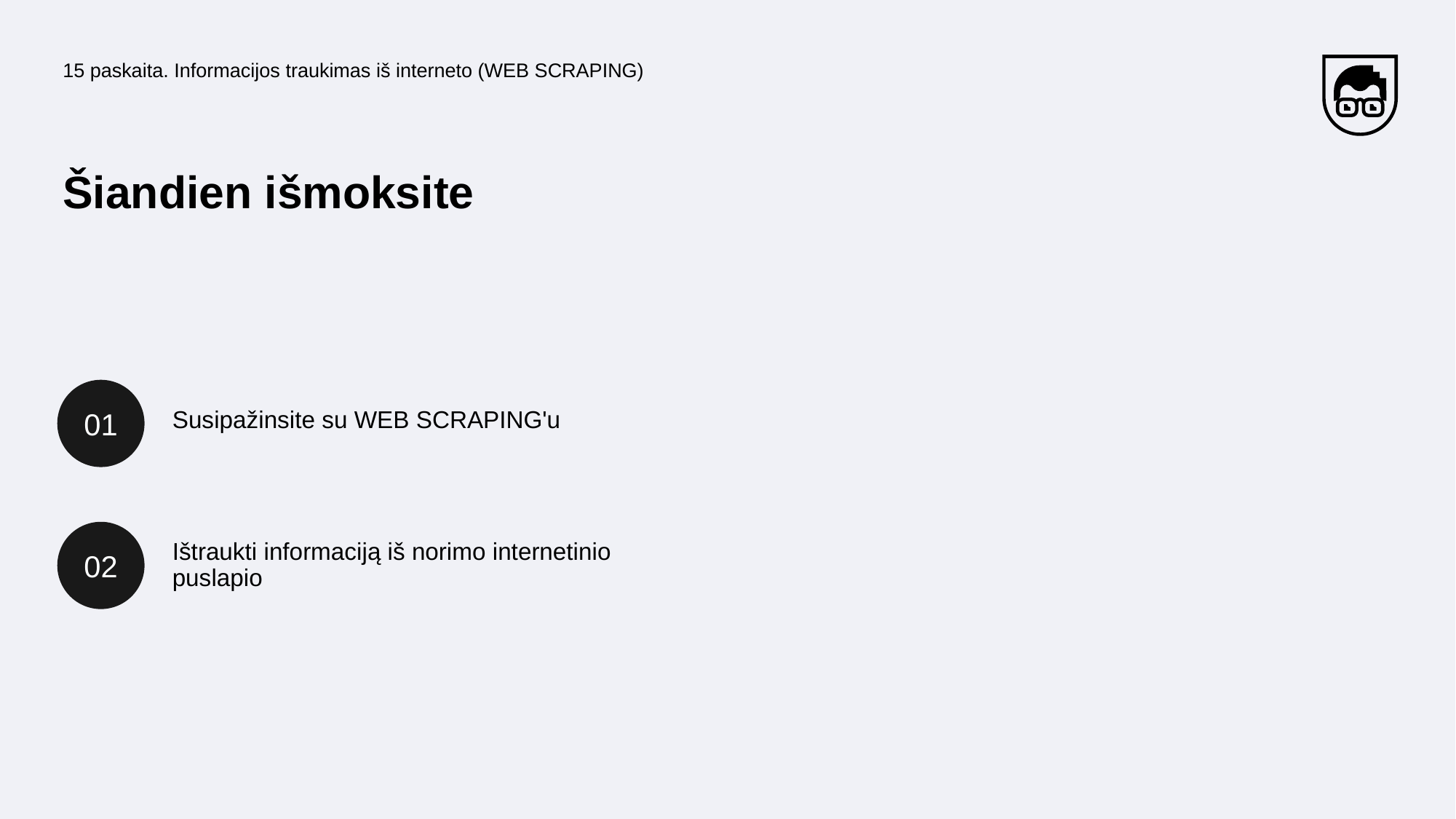

15 paskaita. Informacijos traukimas iš interneto (WEB SCRAPING)
Šiandien išmoksite

01
Susipažinsite su WEB SCRAPING'u

02
Ištraukti informaciją iš norimo internetinio puslapio